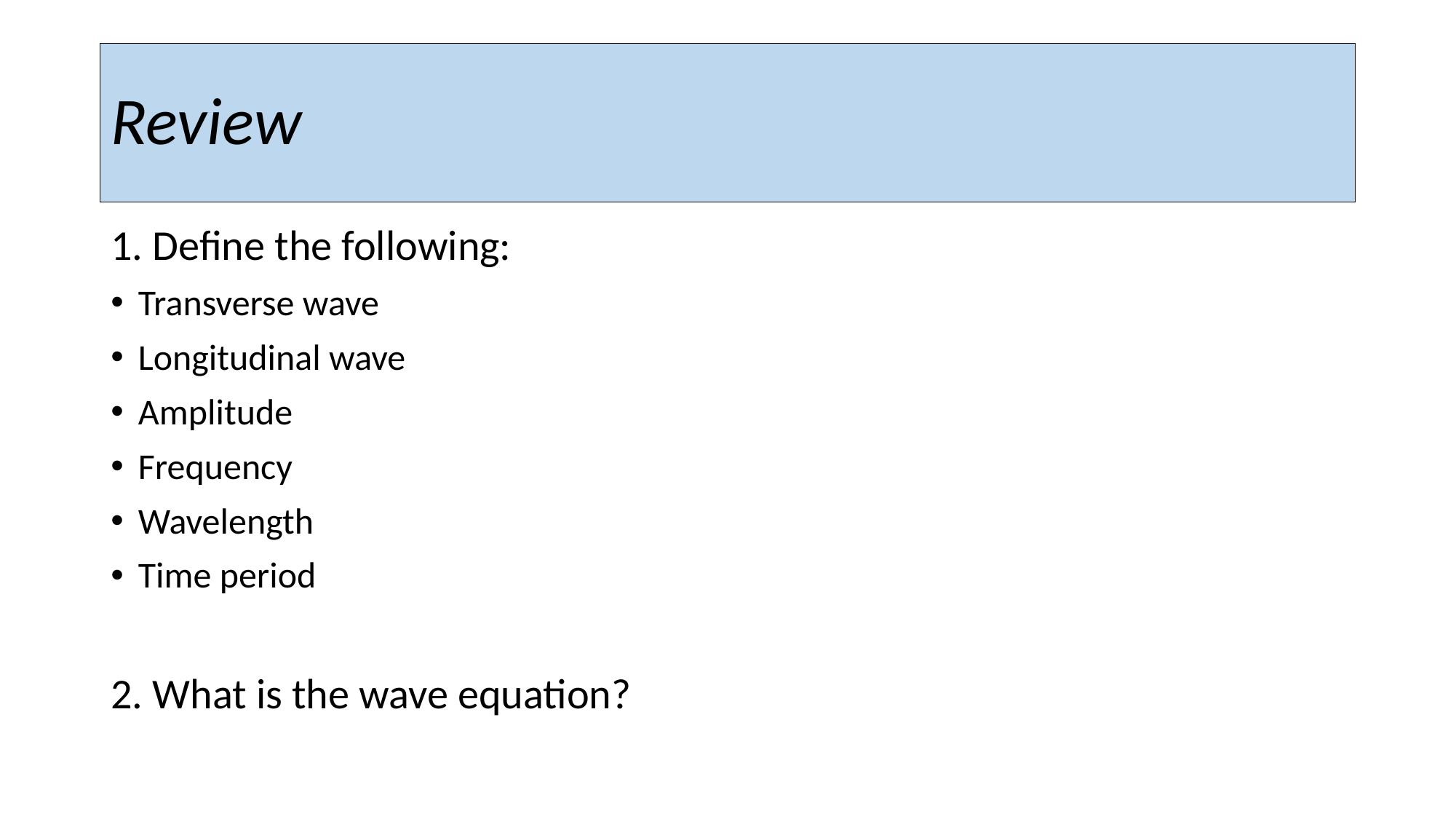

# Review
1. Define the following:
Transverse wave
Longitudinal wave
Amplitude
Frequency
Wavelength
Time period

2. What is the wave equation?